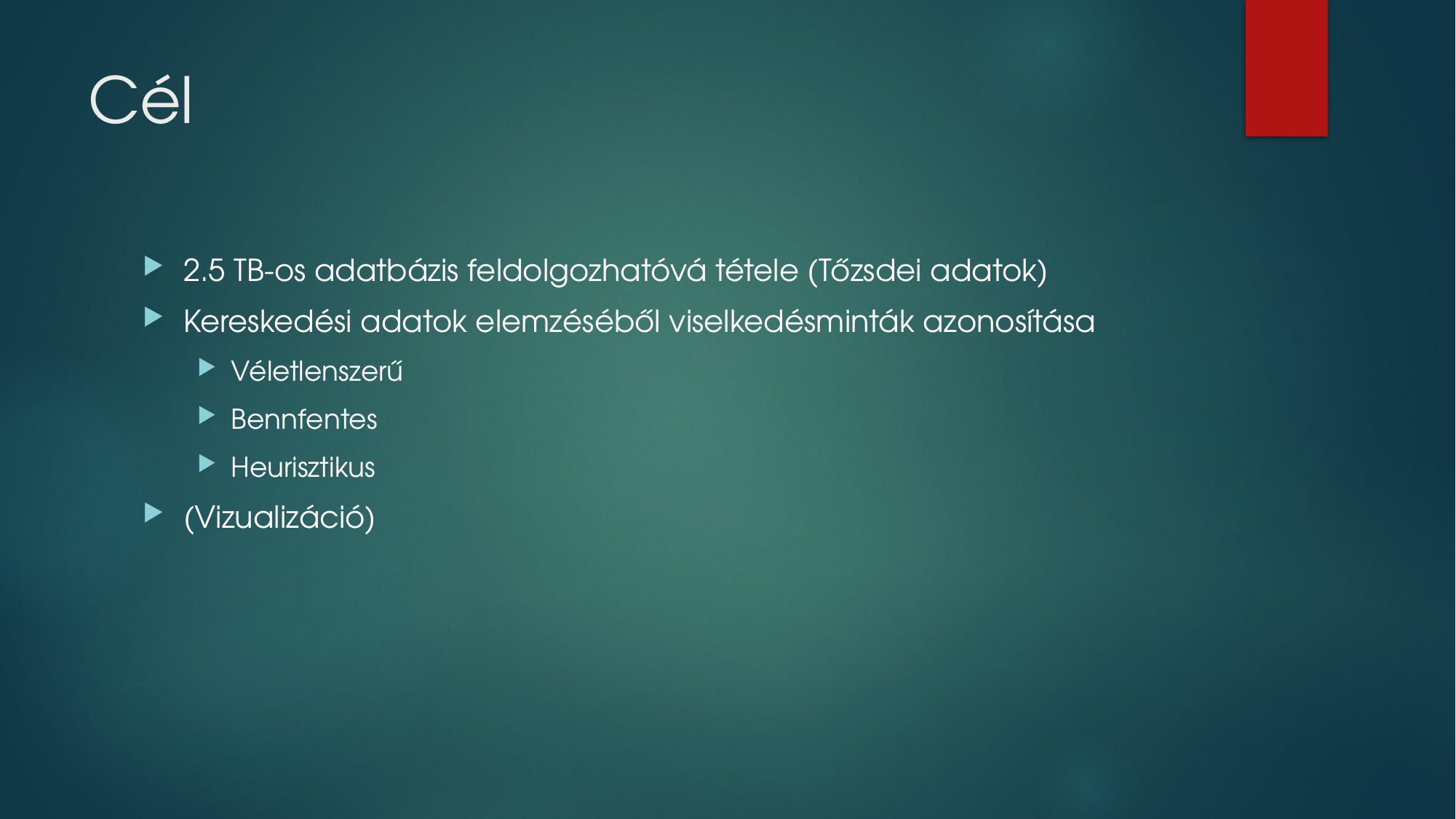

# Cél
2.5 TB-os adatbázis feldolgozhatóvá tétele (Tőzsdei adatok)
Kereskedési adatok elemzéséből viselkedésminták azonosítása
Véletlenszerű
Bennfentes
Heurisztikus
(Vizualizáció)